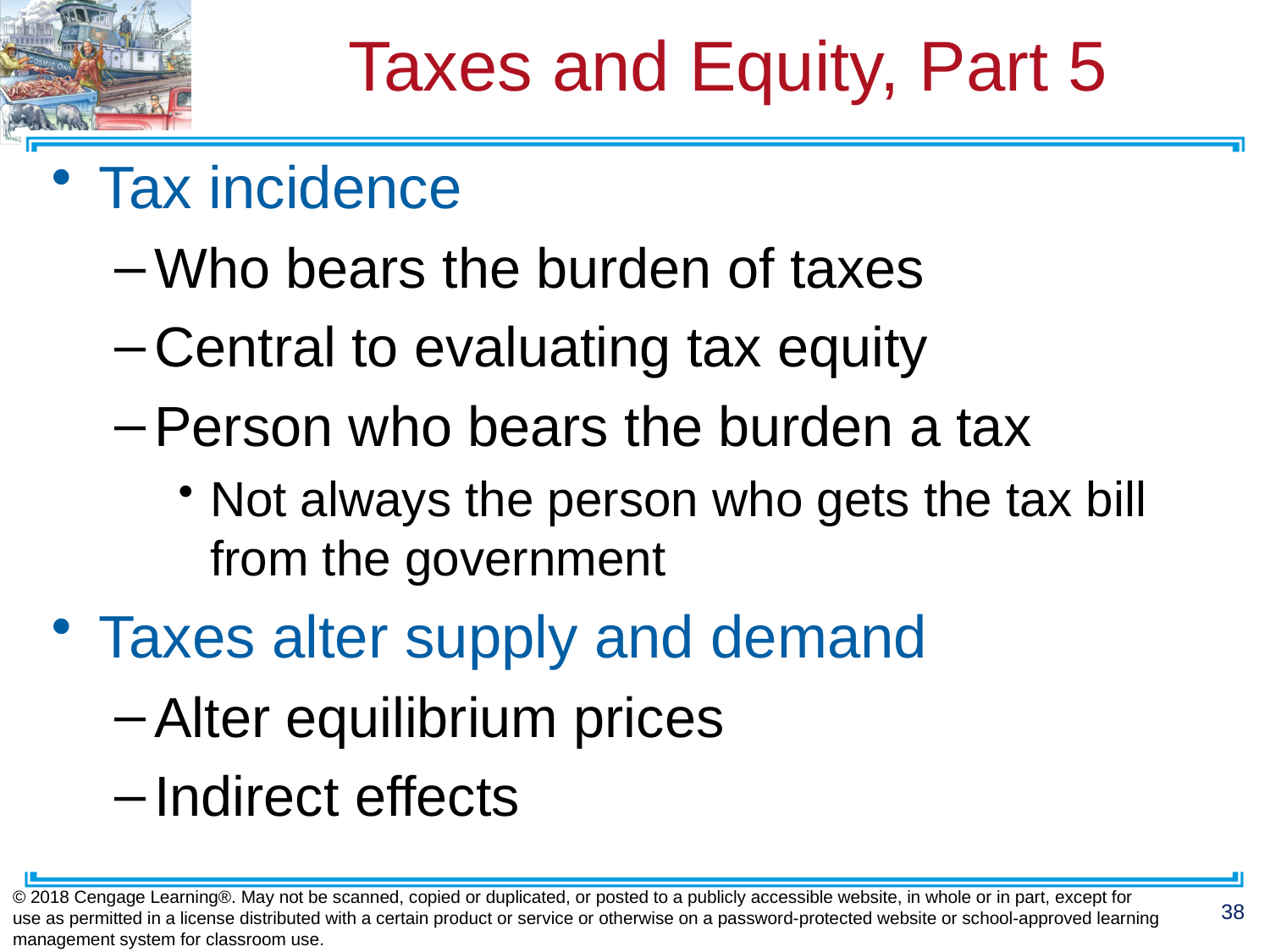

# Taxes and Equity, Part 5
Tax incidence
Who bears the burden of taxes
Central to evaluating tax equity
Person who bears the burden a tax
Not always the person who gets the tax bill from the government
Taxes alter supply and demand
Alter equilibrium prices
Indirect effects
© 2018 Cengage Learning®. May not be scanned, copied or duplicated, or posted to a publicly accessible website, in whole or in part, except for use as permitted in a license distributed with a certain product or service or otherwise on a password-protected website or school-approved learning management system for classroom use.
38